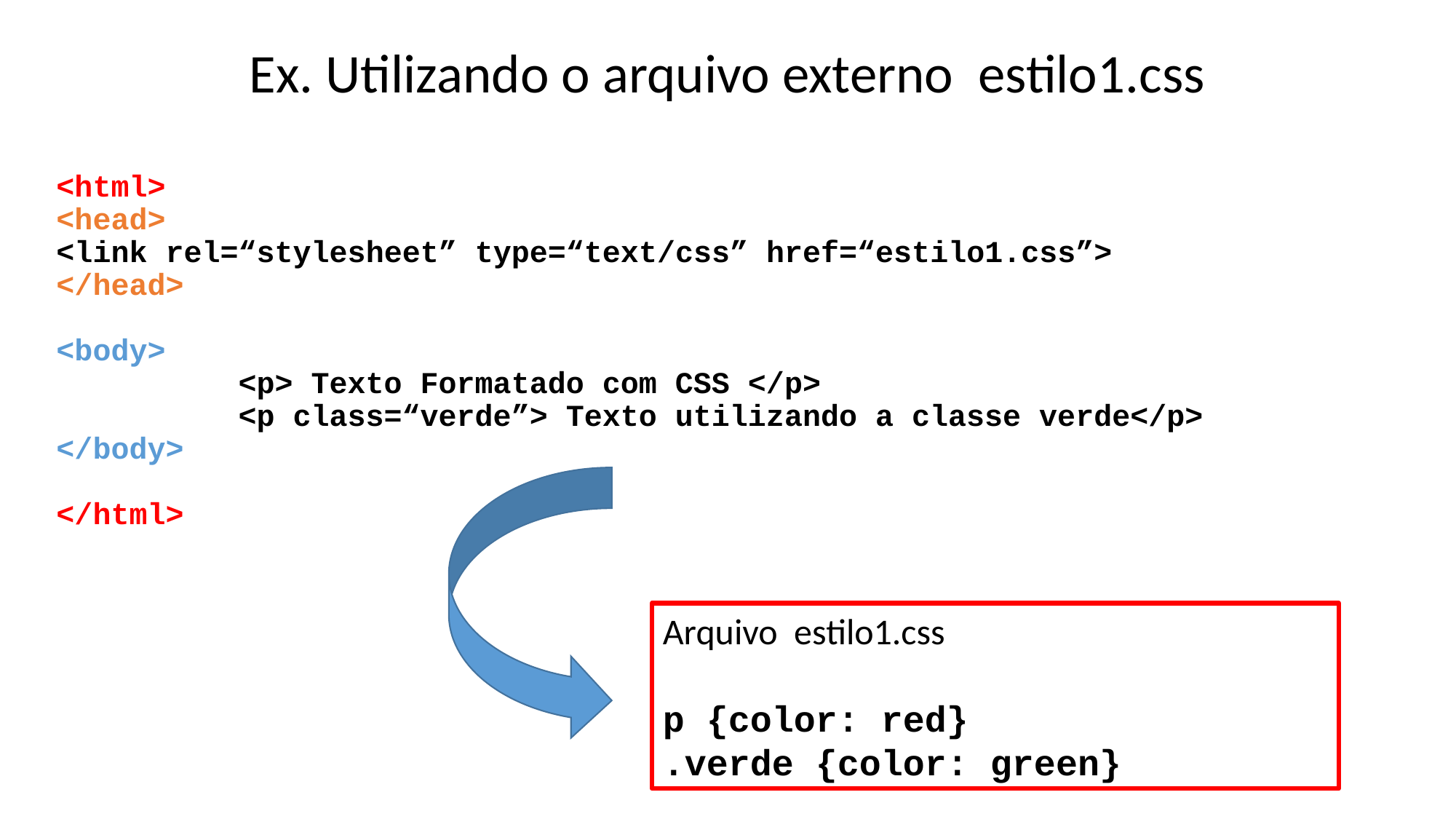

# Ex. Utilizando o arquivo externo  estilo1.css
<html>
<head>
<link rel=“stylesheet” type=“text/css” href=“estilo1.css”>
</head>

<body>
          <p> Texto Formatado com CSS </p>
          <p class=“verde”> Texto utilizando a classe verde</p>
</body>

</html>

Arquivo  estilo1.css

p {color: red}
.verde {color: green}